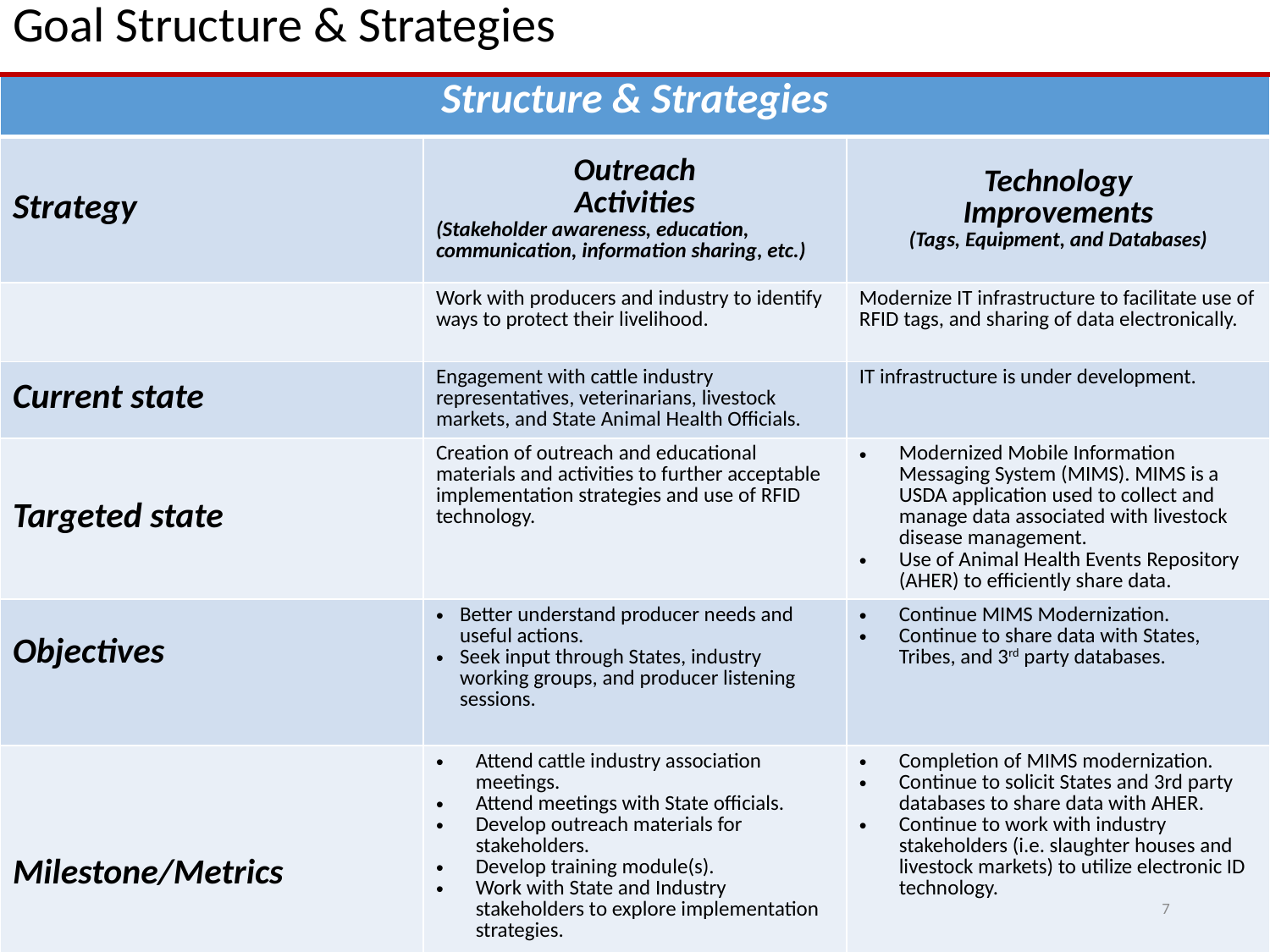

Goal Structure & Strategies
| Structure & Strategies |  |  |
| --- | --- | --- |
| Strategy | Outreach Activities (Stakeholder awareness, education, communication, information sharing, etc.) | Technology Improvements (Tags, Equipment, and Databases) |
|  | Work with producers and industry to identify ways to protect their livelihood. | Modernize IT infrastructure to facilitate use of RFID tags, and sharing of data electronically. |
| Current state | Engagement with cattle industry representatives, veterinarians, livestock markets, and State Animal Health Officials. | IT infrastructure is under development. |
| Targeted state | Creation of outreach and educational materials and activities to further acceptable implementation strategies and use of RFID technology. | Modernized Mobile Information Messaging System (MIMS). MIMS is a USDA application used to collect and manage data associated with livestock disease management. Use of Animal Health Events Repository (AHER) to efficiently share data. |
| Objectives | Better understand producer needs and useful actions. Seek input through States, industry working groups, and producer listening sessions. | Continue MIMS Modernization. Continue to share data with States, Tribes, and 3rd party databases. |
| Milestone/Metrics | Attend cattle industry association meetings. Attend meetings with State officials. Develop outreach materials for stakeholders. Develop training module(s). Work with State and Industry stakeholders to explore implementation strategies. | Completion of MIMS modernization. Continue to solicit States and 3rd party databases to share data with AHER. Continue to work with industry stakeholders (i.e. slaughter houses and livestock markets) to utilize electronic ID technology. |
7